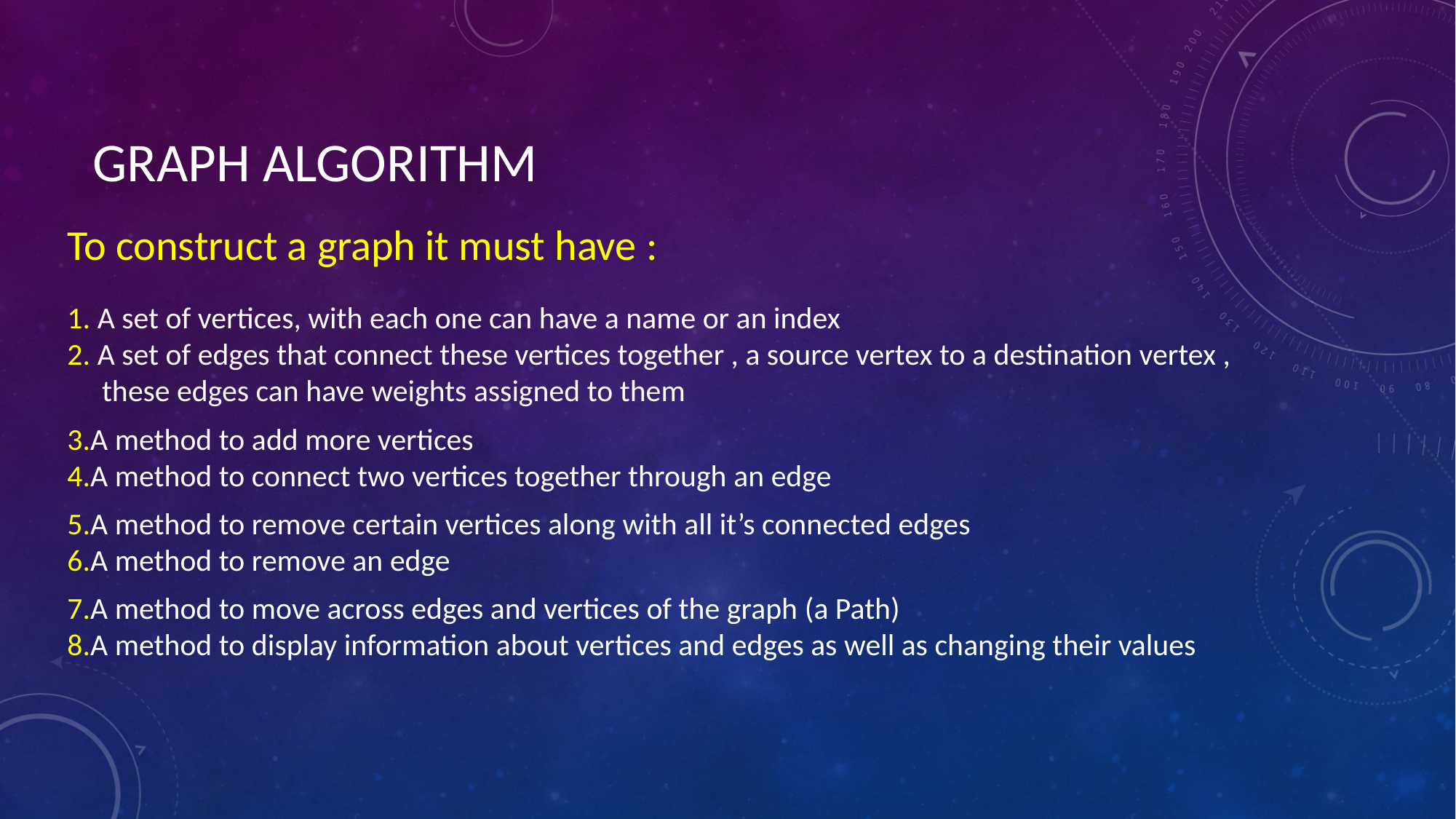

# Graph Algorithm
To construct a graph it must have :
1. A set of vertices, with each one can have a name or an index
2. A set of edges that connect these vertices together , a source vertex to a destination vertex ,
     these edges can have weights assigned to them
3.A method to add more vertices
4.A method to connect two vertices together through an edge
5.A method to remove certain vertices along with all it’s connected edges
6.A method to remove an edge
7.A method to move across edges and vertices of the graph (a Path)
8.A method to display information about vertices and edges as well as changing their values